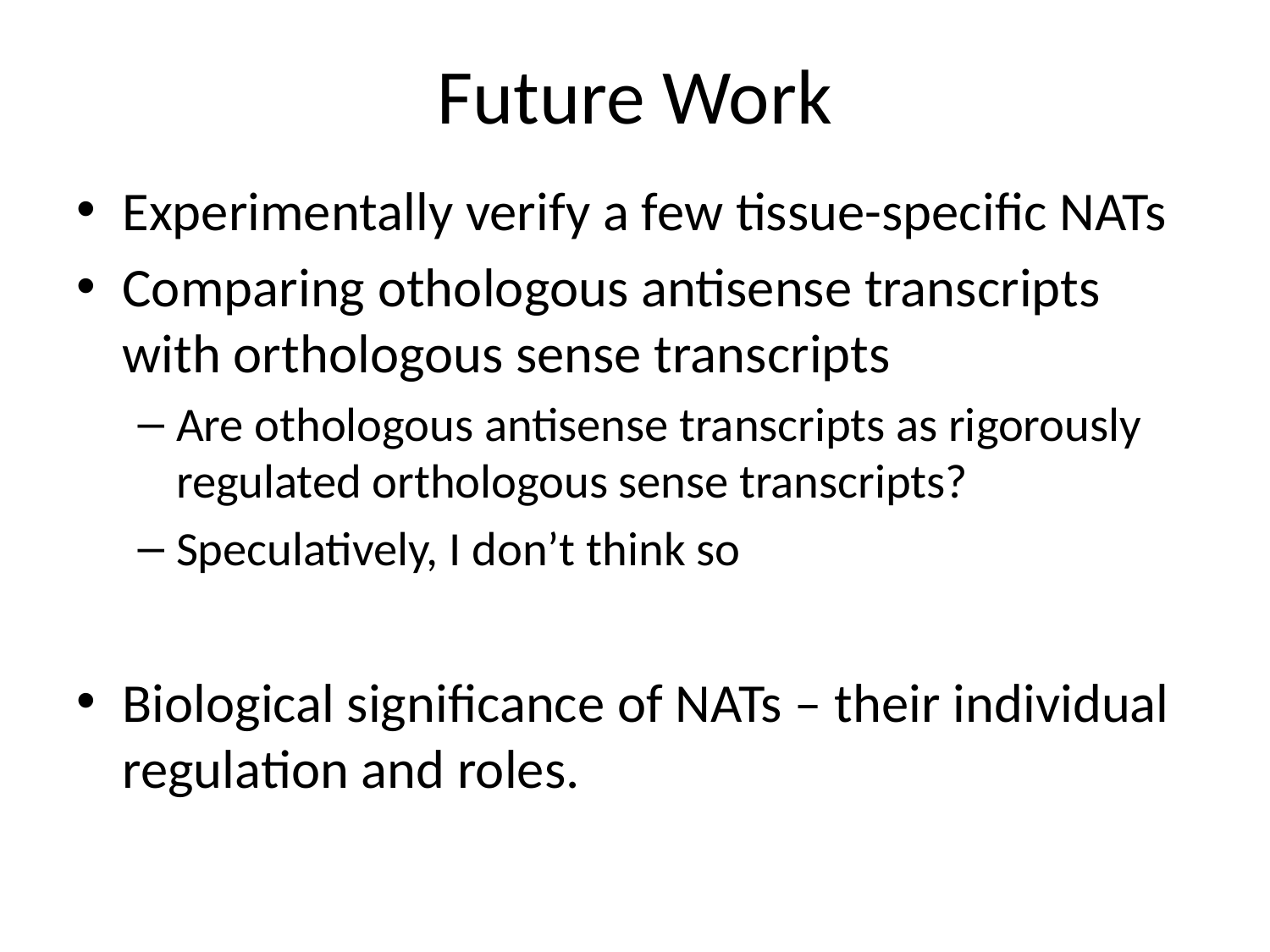

# Future Work
Experimentally verify a few tissue-specific NATs
Comparing othologous antisense transcripts with orthologous sense transcripts
Are othologous antisense transcripts as rigorously regulated orthologous sense transcripts?
Speculatively, I don’t think so

Biological significance of NATs – their individual regulation and roles.